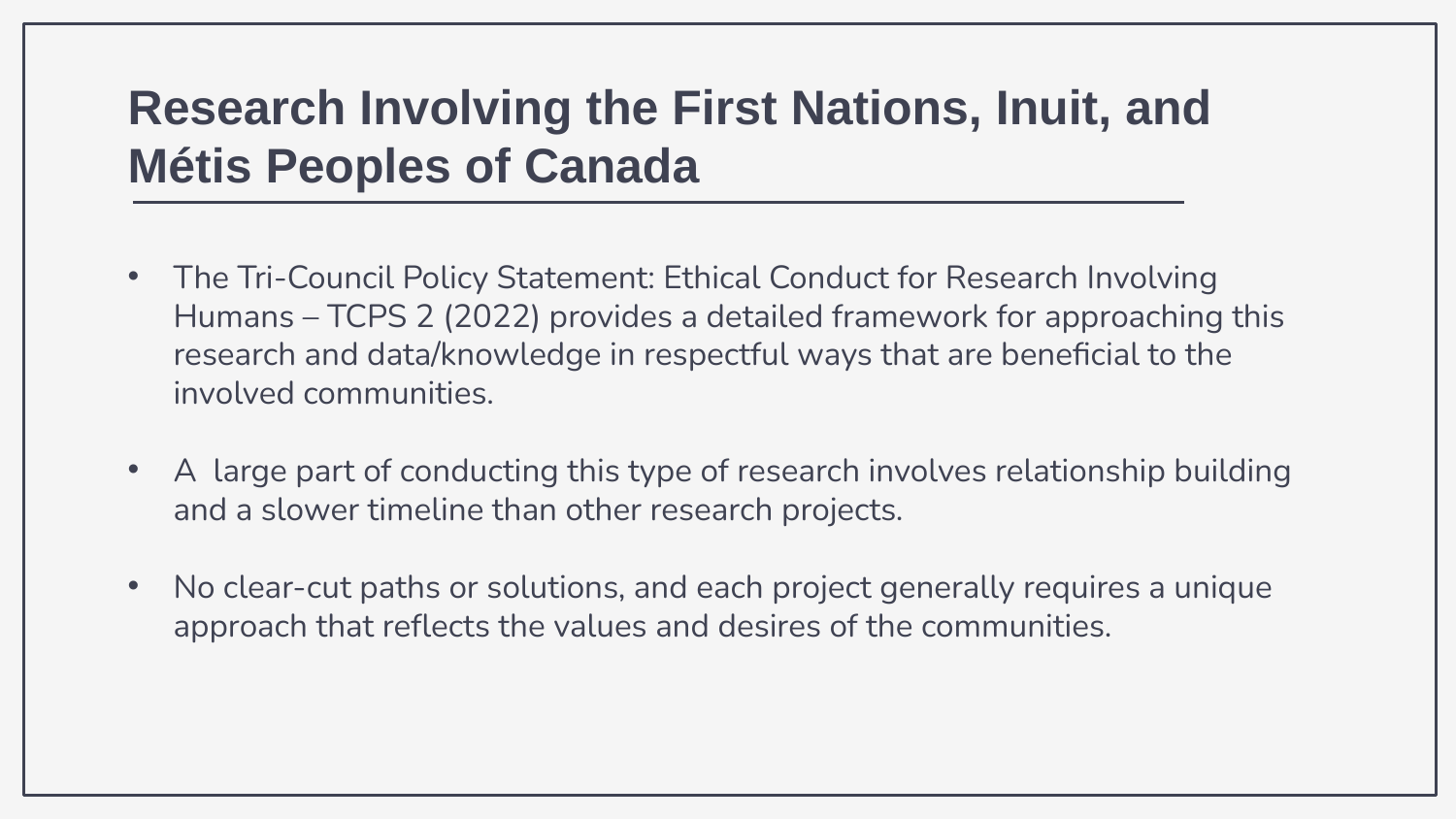

Research Involving the First Nations, Inuit, and Métis Peoples of Canada

The Tri-Council Policy Statement: Ethical Conduct for Research Involving Humans – TCPS 2 (2022) provides a detailed framework for approaching this research and data/knowledge in respectful ways that are beneficial to the involved communities.

A  large part of conducting this type of research involves relationship building and a slower timeline than other research projects.

No clear-cut paths or solutions, and each project generally requires a unique approach that reflects the values and desires of the communities.